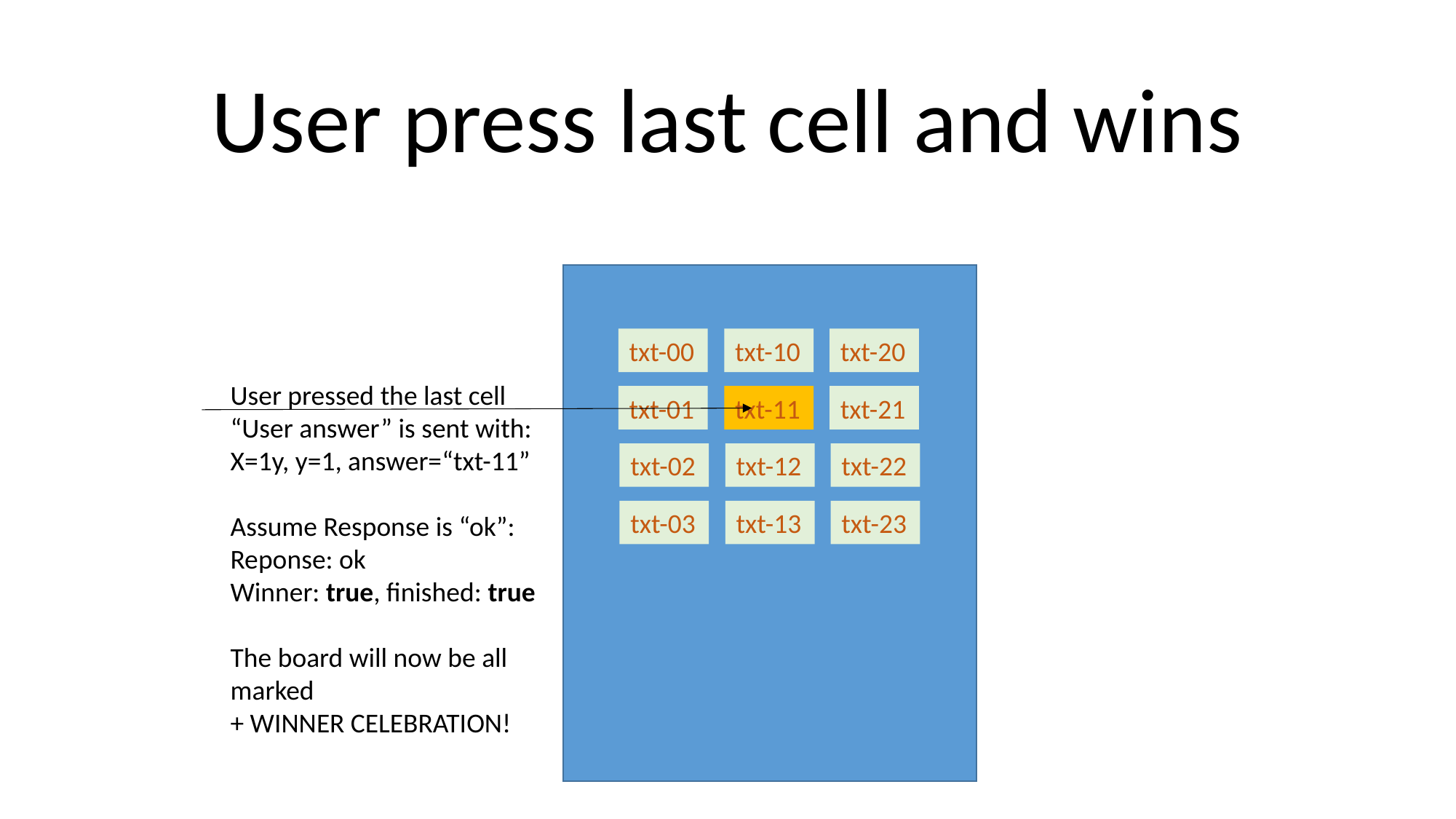

# User press last cell and wins

txt-00
txt-10
txt-20
User pressed the last cell
“User answer” is sent with:
X=1y, y=1, answer=“txt-11”

Assume Response is “ok”:
Reponse: ok
Winner: true, finished: true

The board will now be all marked
+ WINNER CELEBRATION!
txt-01
txt-11
txt-21
txt-02
txt-12
txt-22
txt-03
txt-13
txt-23